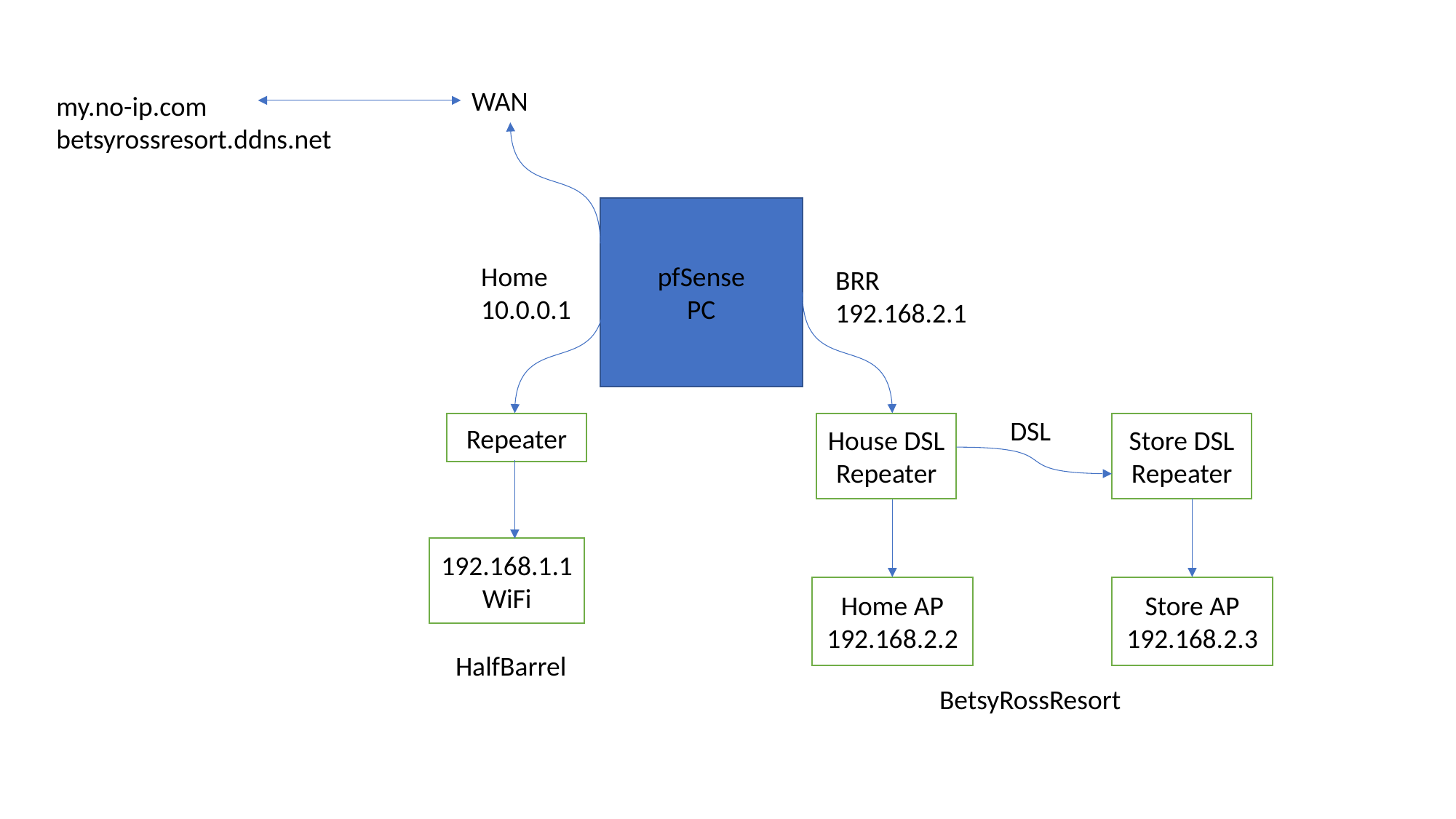

WAN
my.no-ip.com
betsyrossresort.ddns.net
pfSense
PC
Home
10.0.0.1
BRR
192.168.2.1
DSL
House DSL
Repeater
Store DSL
Repeater
Repeater
192.168.1.1
WiFi
Home AP
192.168.2.2
Store AP
192.168.2.3
HalfBarrel
BetsyRossResort